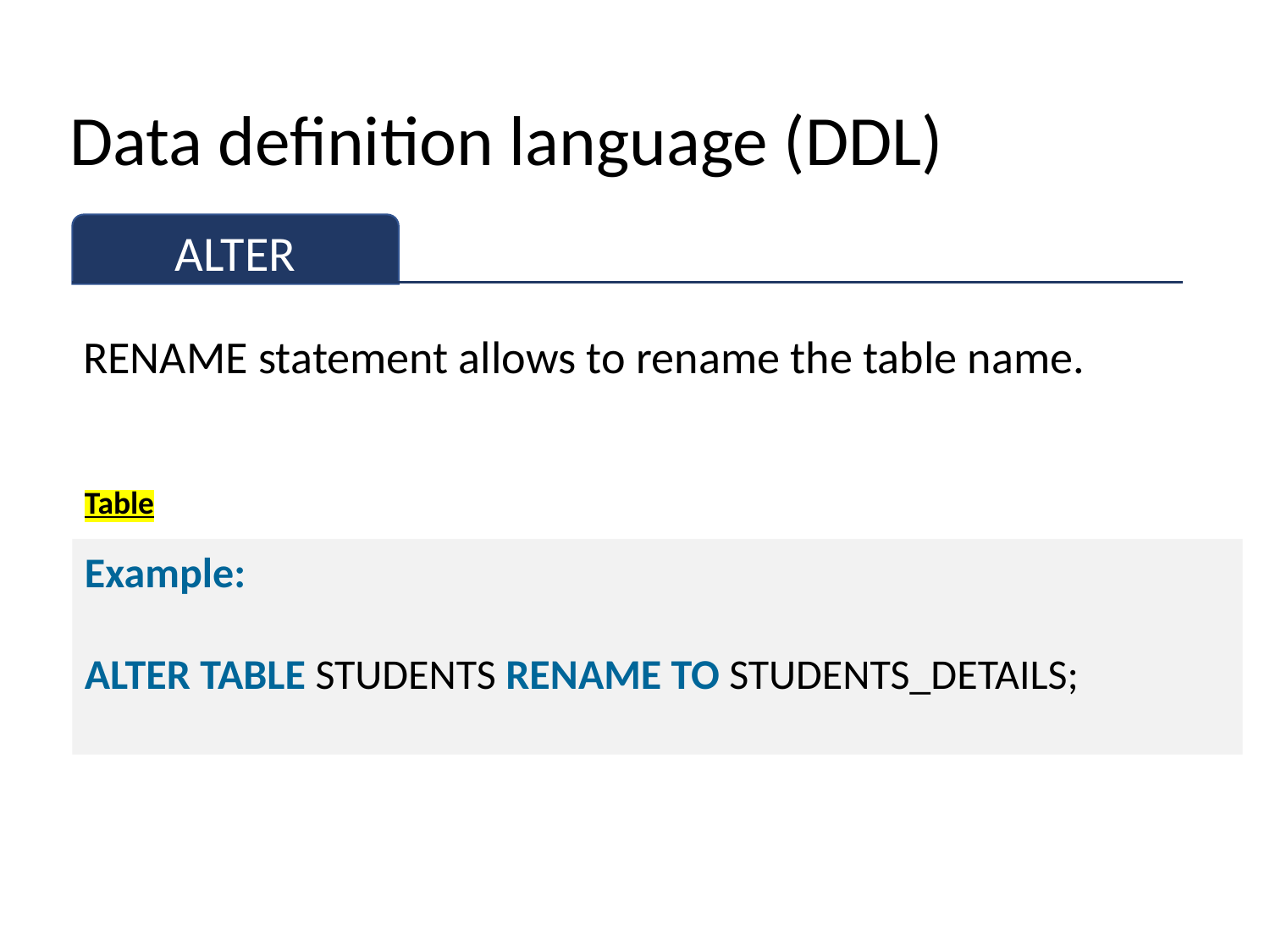

# Data definition language (DDL)
ALTER
RENAME statement allows to rename the table name.
Table
Example:
ALTER TABLE STUDENTS RENAME TO STUDENTS_DETAILS;